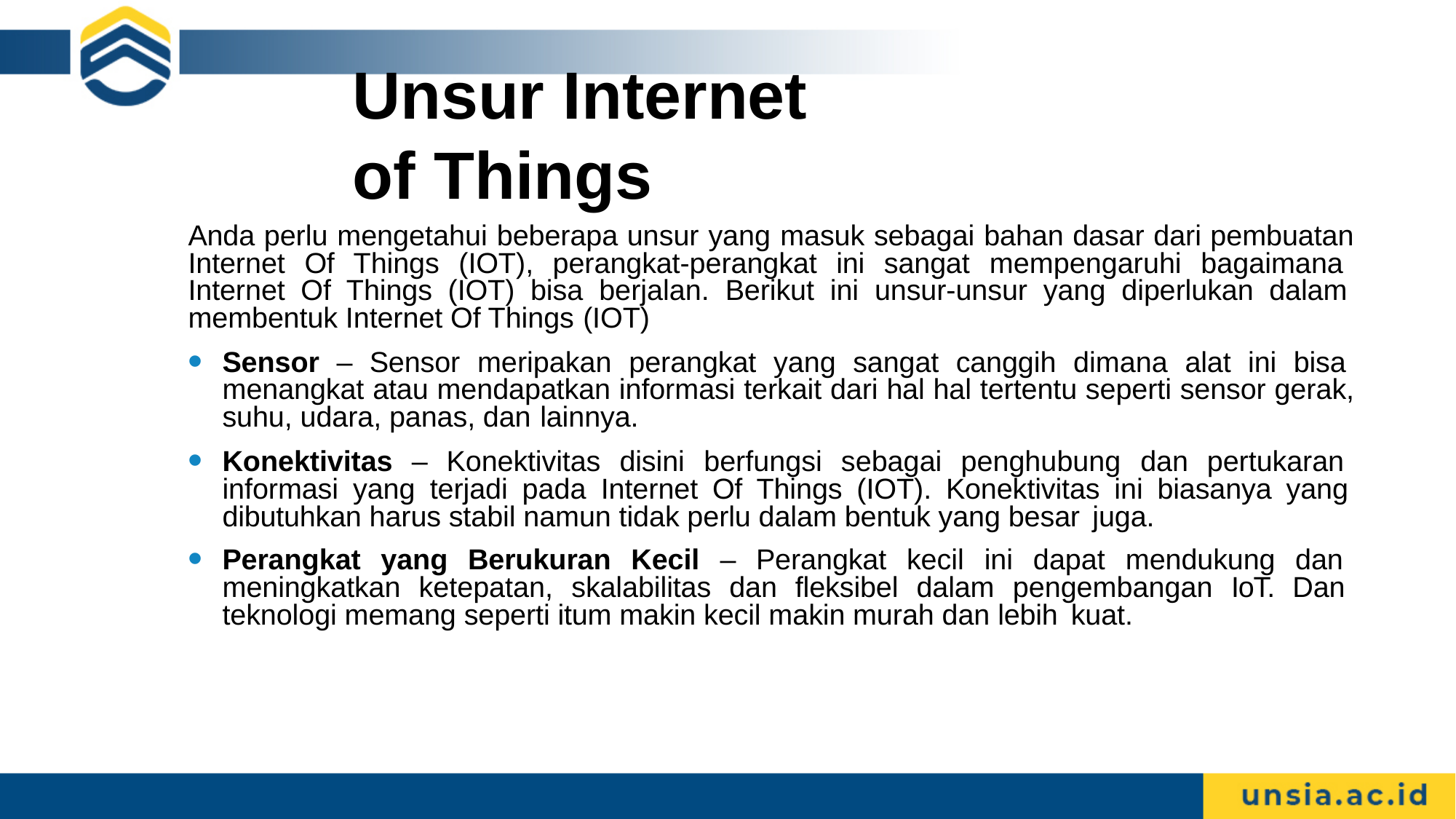

# Unsur Internet of Things
Anda perlu mengetahui beberapa unsur yang masuk sebagai bahan dasar dari pembuatan  Internet Of Things (IOT), perangkat-perangkat ini sangat mempengaruhi bagaimana  Internet Of Things (IOT) bisa berjalan. Berikut ini unsur-unsur yang diperlukan dalam  membentuk Internet Of Things (IOT)
Sensor – Sensor meripakan perangkat yang sangat canggih dimana alat ini bisa  menangkat atau mendapatkan informasi terkait dari hal hal tertentu seperti sensor gerak,  suhu, udara, panas, dan lainnya.
Konektivitas – Konektivitas disini berfungsi sebagai penghubung dan pertukaran  informasi yang terjadi pada Internet Of Things (IOT). Konektivitas ini biasanya yang  dibutuhkan harus stabil namun tidak perlu dalam bentuk yang besar juga.
Perangkat yang Berukuran Kecil – Perangkat kecil ini dapat mendukung dan  meningkatkan ketepatan, skalabilitas dan fleksibel dalam pengembangan IoT. Dan  teknologi memang seperti itum makin kecil makin murah dan lebih kuat.